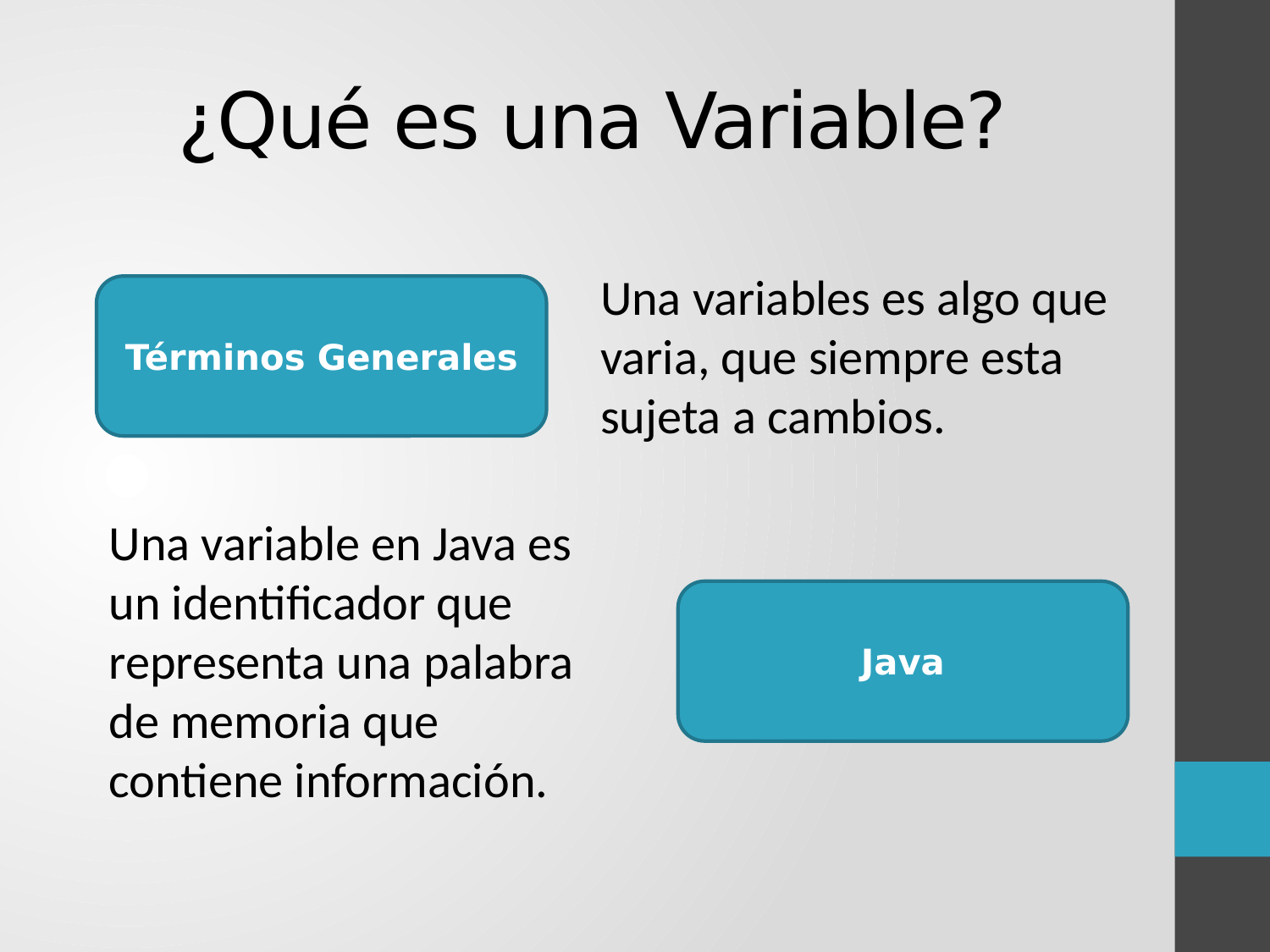

# ¿Qué es una Variable?
Una variables es algo que varia, que siempre esta sujeta a cambios.
Términos Generales
Una variable en Java es un identificador que representa una palabra de memoria que contiene información.
Java